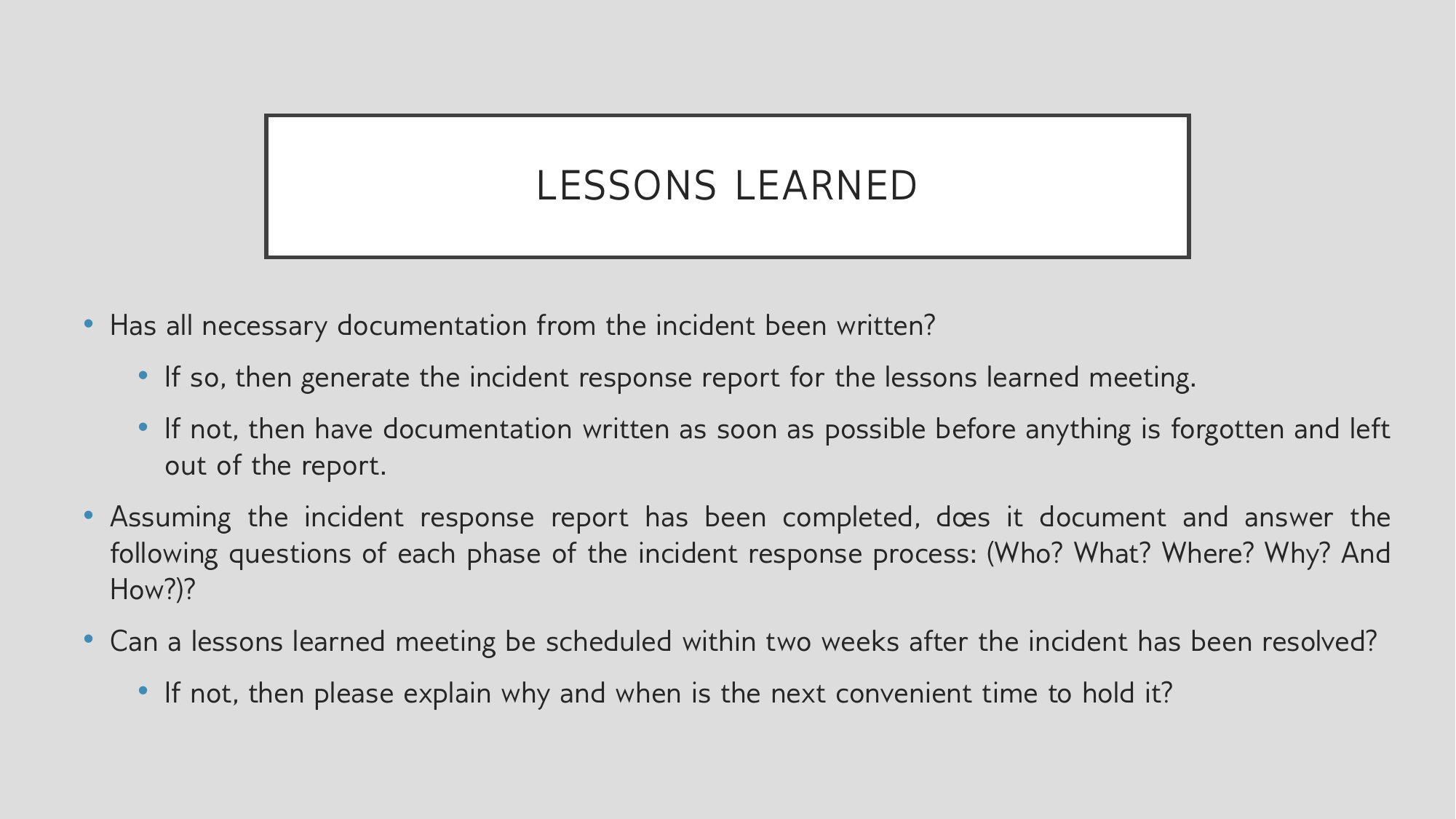

# Lessons learned
Has all necessary documentation from the incident been written?
If so, then generate the incident response report for the lessons learned meeting.
If not, then have documentation written as soon as possible before anything is forgotten and left out of the report.
Assuming the incident response report has been completed, does it document and answer the following questions of each phase of the incident response process: (Who? What? Where? Why? And How?)?
Can a lessons learned meeting be scheduled within two weeks after the incident has been resolved?
If not, then please explain why and when is the next convenient time to hold it?